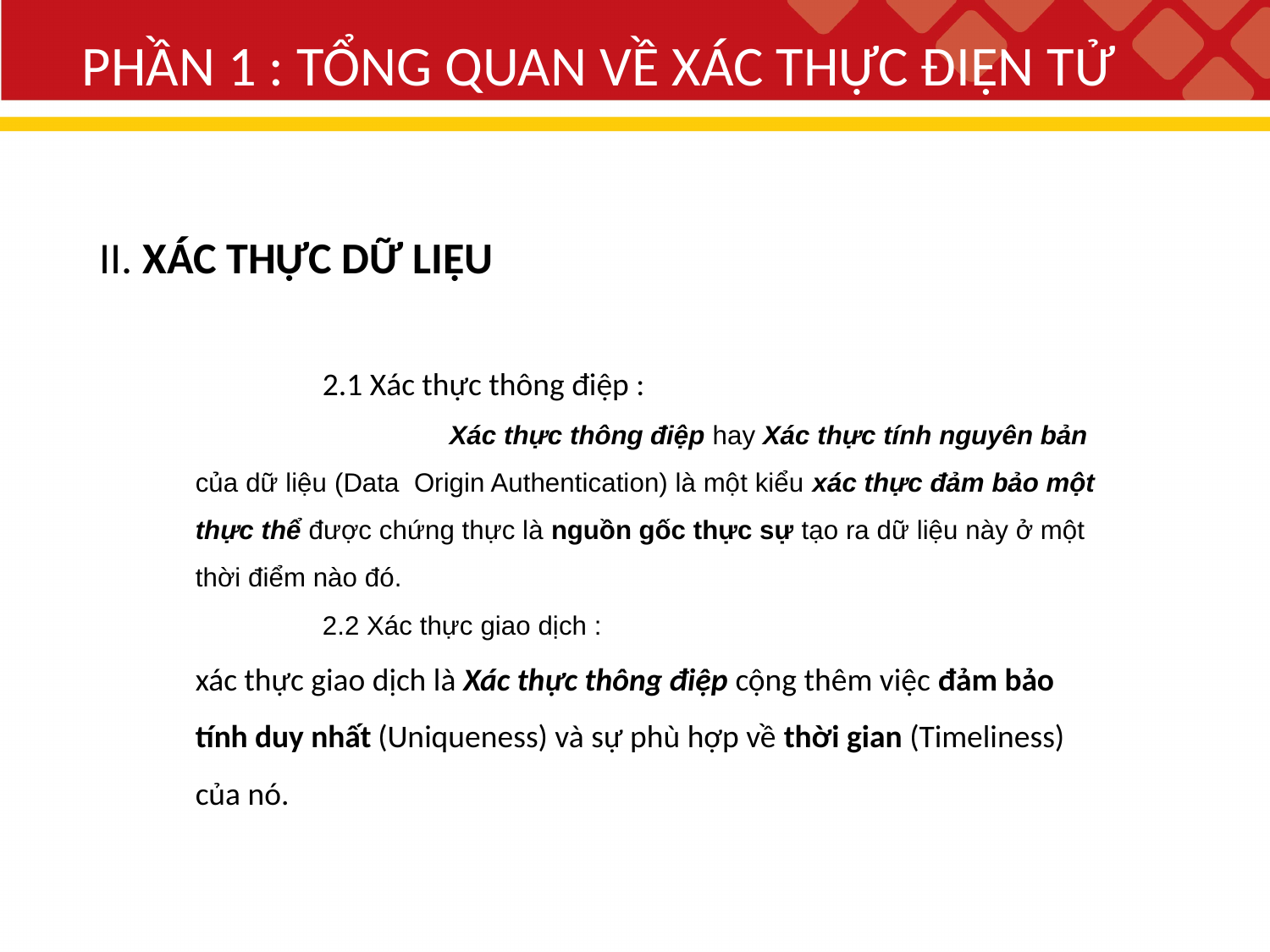

# PHẦN 1 : TỔNG QUAN VỀ XÁC THỰC ĐIỆN TỬ
II. XÁC THỰC DỮ LIỆU

	2.1 Xác thực thông điệp :
		Xác thực thông điệp hay Xác thực tính nguyên bản của dữ liệu (Data  Origin Authentication) là một kiểu xác thực đảm bảo một thực thể được chứng thực là nguồn gốc thực sự tạo ra dữ liệu này ở một thời điểm nào đó.
	2.2 Xác thực giao dịch :
xác thực giao dịch là Xác thực thông điệp cộng thêm việc đảm bảo tính duy nhất (Uniqueness) và sự phù hợp về thời gian (Timeliness) của nó.